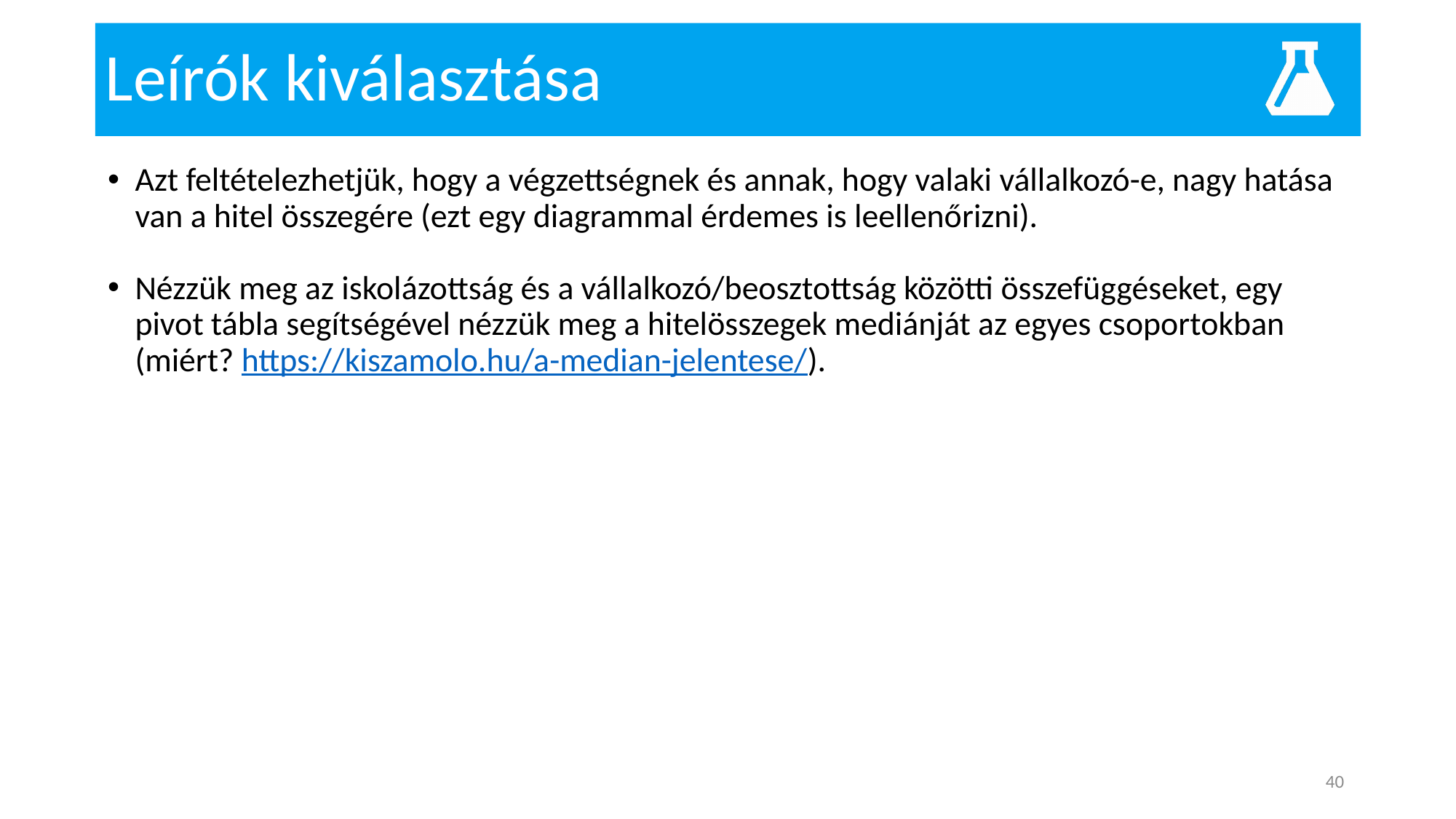

# Leírók kiválasztása
Azt feltételezhetjük, hogy a végzettségnek és annak, hogy valaki vállalkozó-e, nagy hatása van a hitel összegére (ezt egy diagrammal érdemes is leellenőrizni).

Nézzük meg az iskolázottság és a vállalkozó/beosztottság közötti összefüggéseket, egy pivot tábla segítségével nézzük meg a hitelösszegek mediánját az egyes csoportokban (miért? https://kiszamolo.hu/a-median-jelentese/).

40